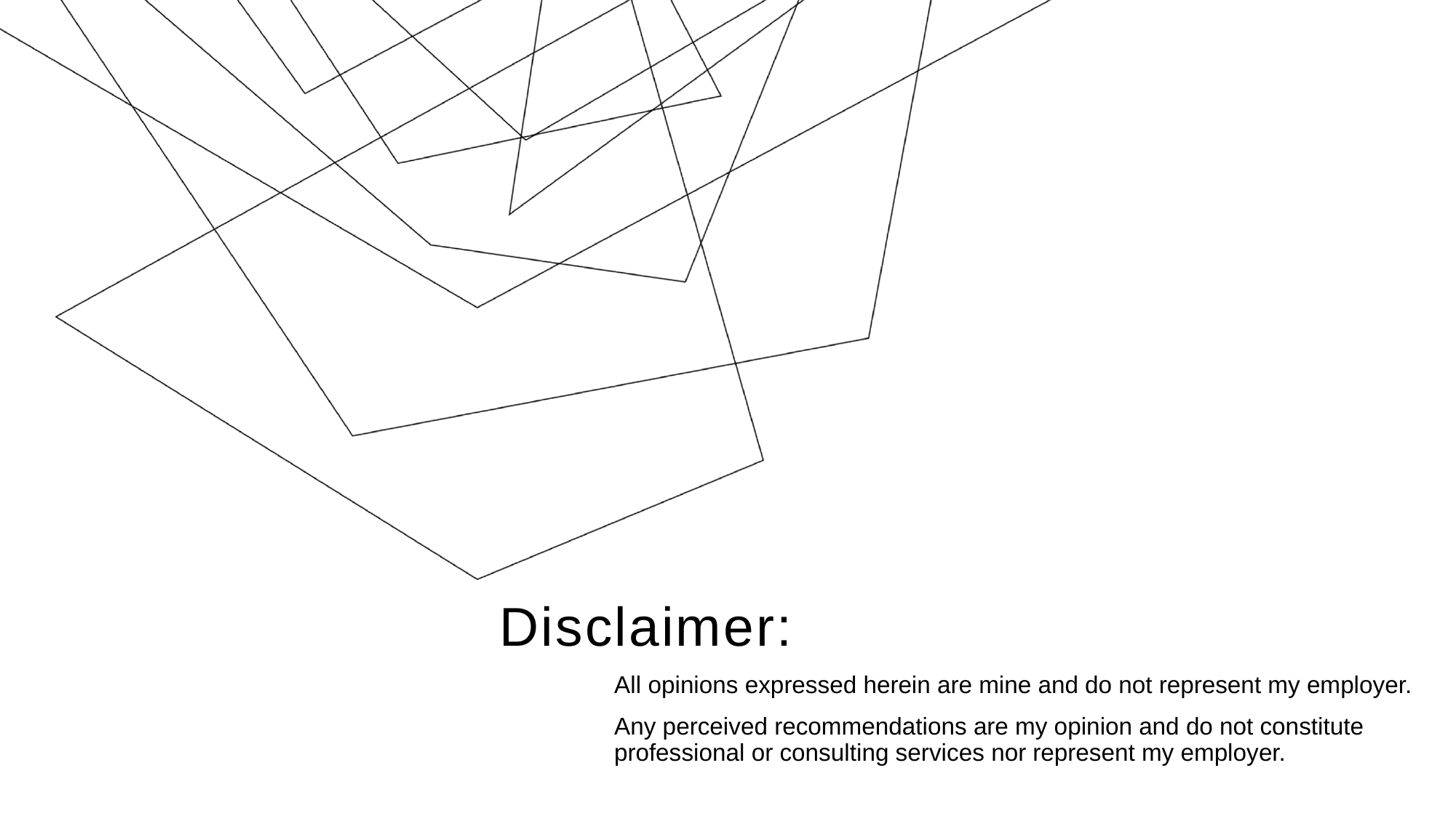

# Disclaimer:
All opinions expressed herein are mine and do not represent my employer.
Any perceived recommendations are my opinion and do not constitute professional or consulting services nor represent my employer.